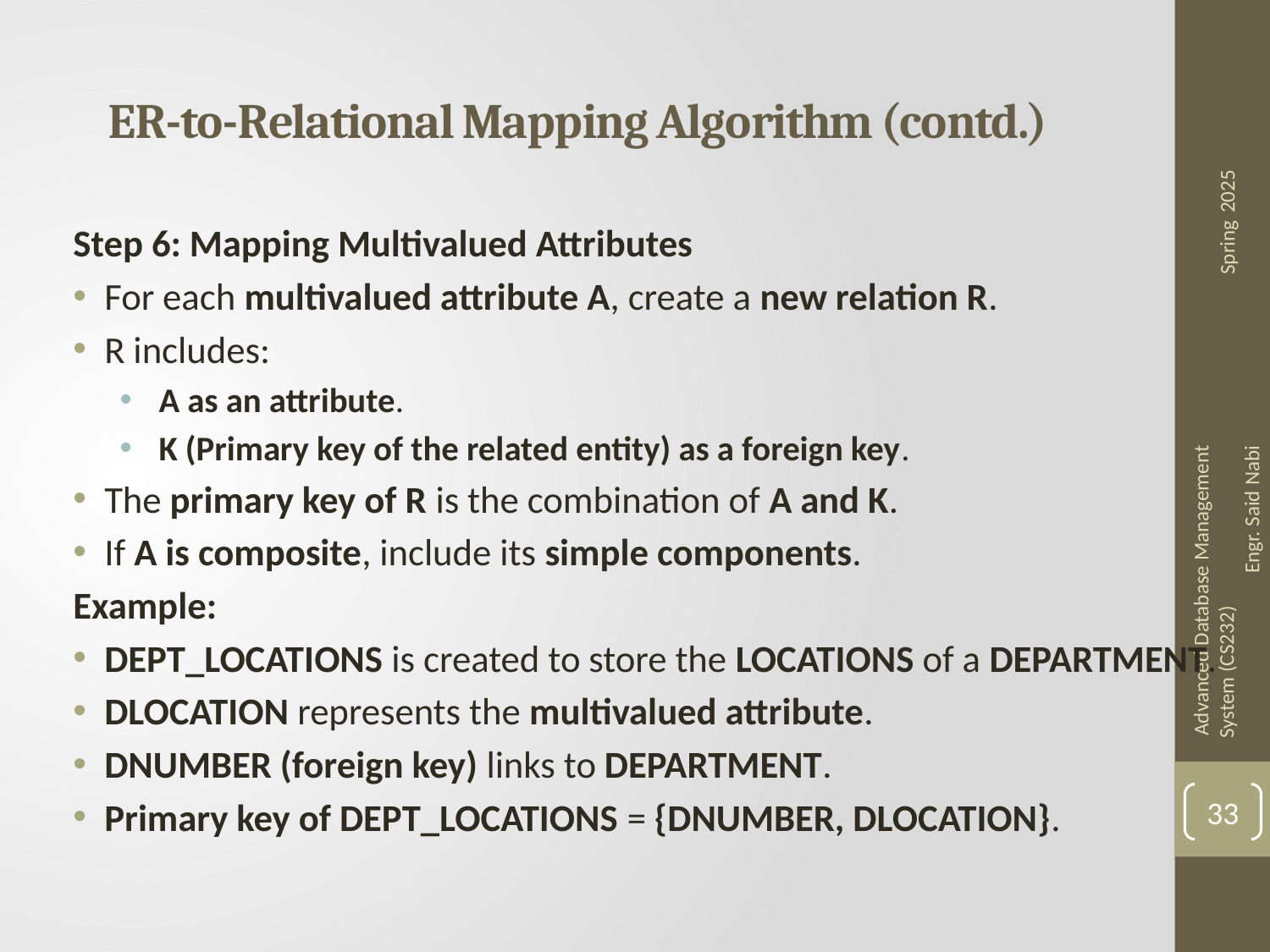

# ER-to-Relational Mapping Algorithm (contd.)
Step 6: Mapping Multivalued Attributes
For each multivalued attribute A, create a new relation R.
R includes:
A as an attribute.
K (Primary key of the related entity) as a foreign key.
The primary key of R is the combination of A and K.
If A is composite, include its simple components.
Example:
DEPT_LOCATIONS is created to store the LOCATIONS of a DEPARTMENT.
DLOCATION represents the multivalued attribute.
DNUMBER (foreign key) links to DEPARTMENT.
Primary key of DEPT_LOCATIONS = {DNUMBER, DLOCATION}.
33